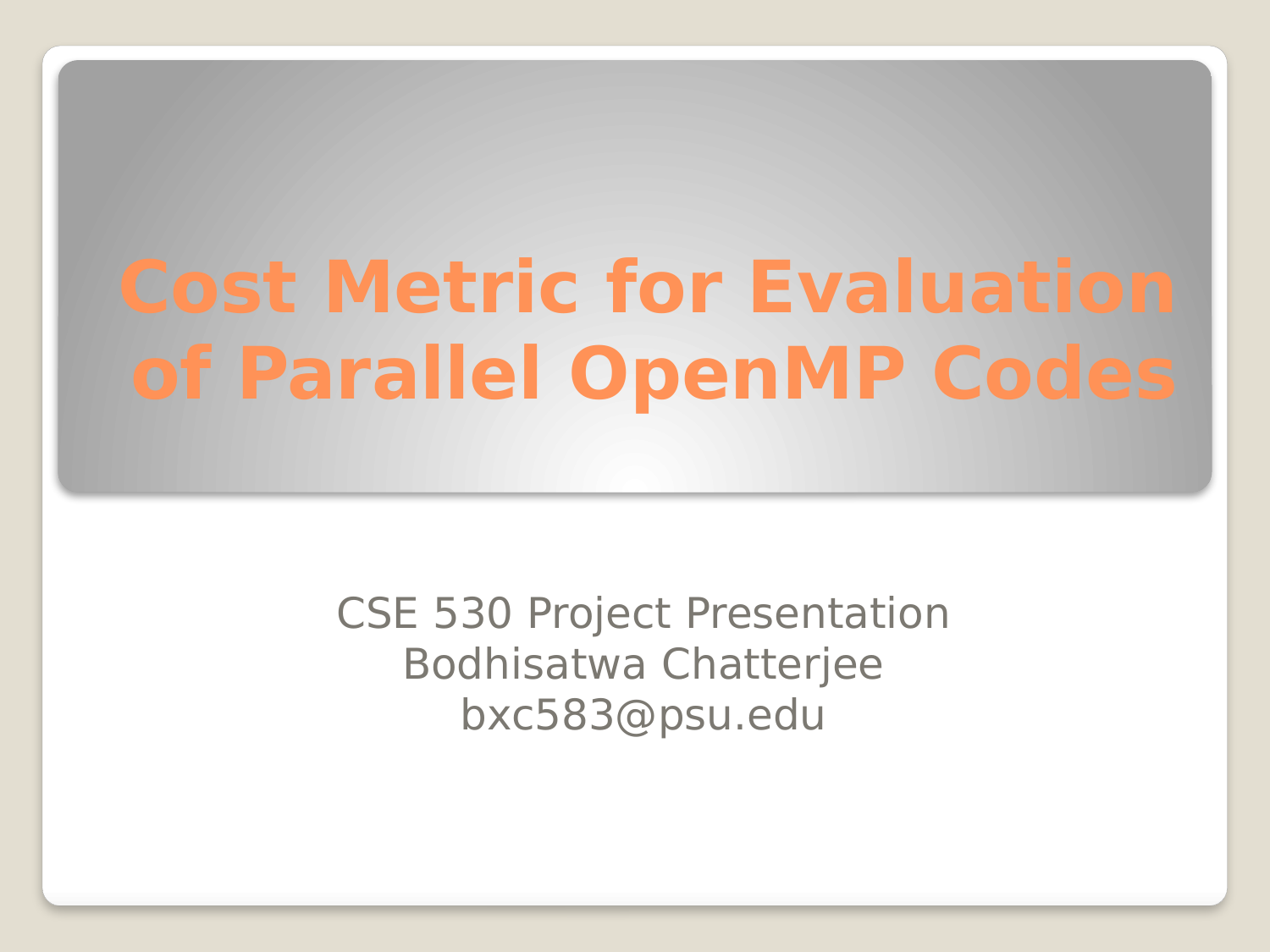

# Cost Metric for Evaluation of Parallel OpenMP Codes
CSE 530 Project Presentation
Bodhisatwa Chatterjee
bxc583@psu.edu